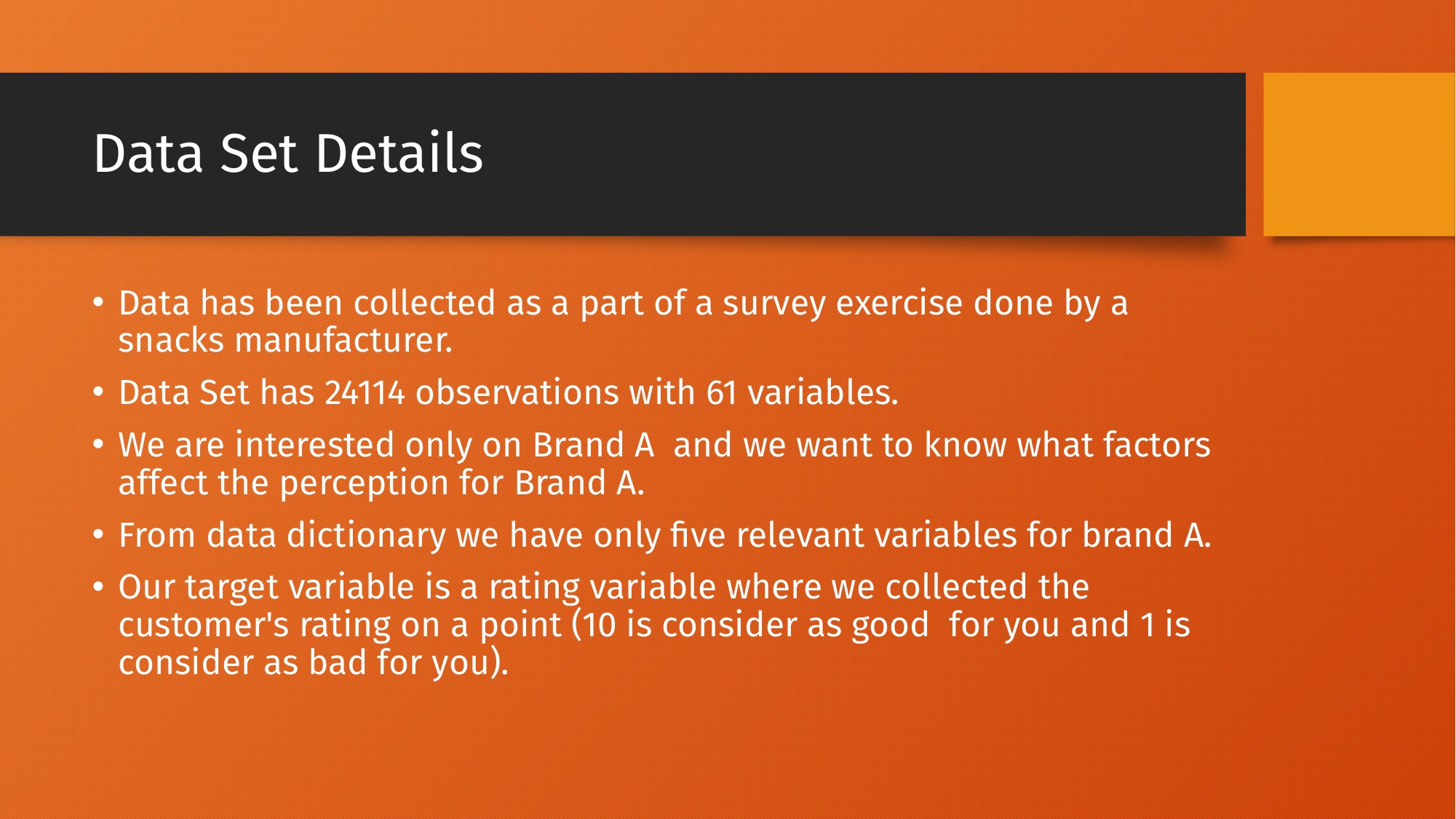

# Data Set Details
Data has been collected as a part of a survey exercise done by a snacks manufacturer.
Data Set has 24114 observations with 61 variables.
We are interested only on Brand A  and we want to know what factors affect the perception for Brand A.
From data dictionary we have only five relevant variables for brand A.
Our target variable is a rating variable where we collected the customer's rating on a point (10 is consider as good  for you and 1 is consider as bad for you).